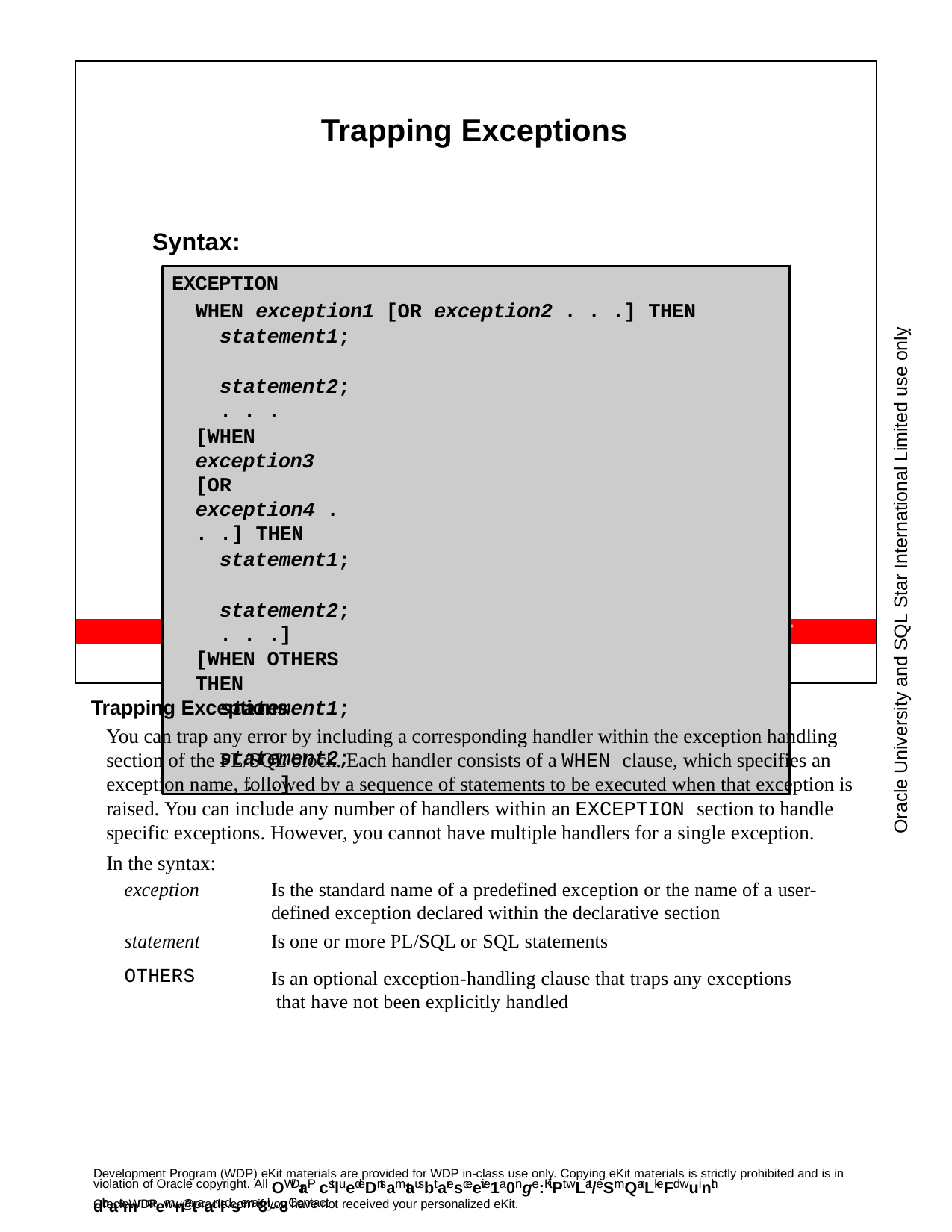

Trapping Exceptions

Syntax:

Copyright © 2006, Oracle. All rights reserved.
EXCEPTION
WHEN exception1 [OR exception2 . . .] THEN
statement1;  statement2;
. . .
[WHEN exception3 [OR exception4 . . .] THEN
statement1;  statement2;
. . .]
[WHEN OTHERS THEN
statement1;  statement2;
. . .]
Oracle University and SQL Star International Limited use onlyฺ

Trapping Exceptions
You can trap any error by including a corresponding handler within the exception handling  section of the PL/SQL block. Each handler consists of a WHEN clause, which specifies an  exception name, followed by a sequence of statements to be executed when that exception is  raised. You can include any number of handlers within an EXCEPTION section to handle  specific exceptions. However, you cannot have multiple handlers for a single exception.
In the syntax:
exception
Is the standard name of a predefined exception or the name of a user-  defined exception declared within the declarative section
Is one or more PL/SQL or SQL statements
Is an optional exception-handling clause that traps any exceptions  that have not been explicitly handled
statement
OTHERS
Development Program (WDP) eKit materials are provided for WDP in-class use only. Copying eKit materials is strictly prohibited and is in
violation of Oracle copyright. All OWDraP cstluedeDntsamtausbt aresceeive1a0nge:KiPt wLat/eSrmQarLkeFd wuinth dthaeimr naemnetaanldsema8il-. 8Contact
OracleWDP_ww@oracle.com if you have not received your personalized eKit.